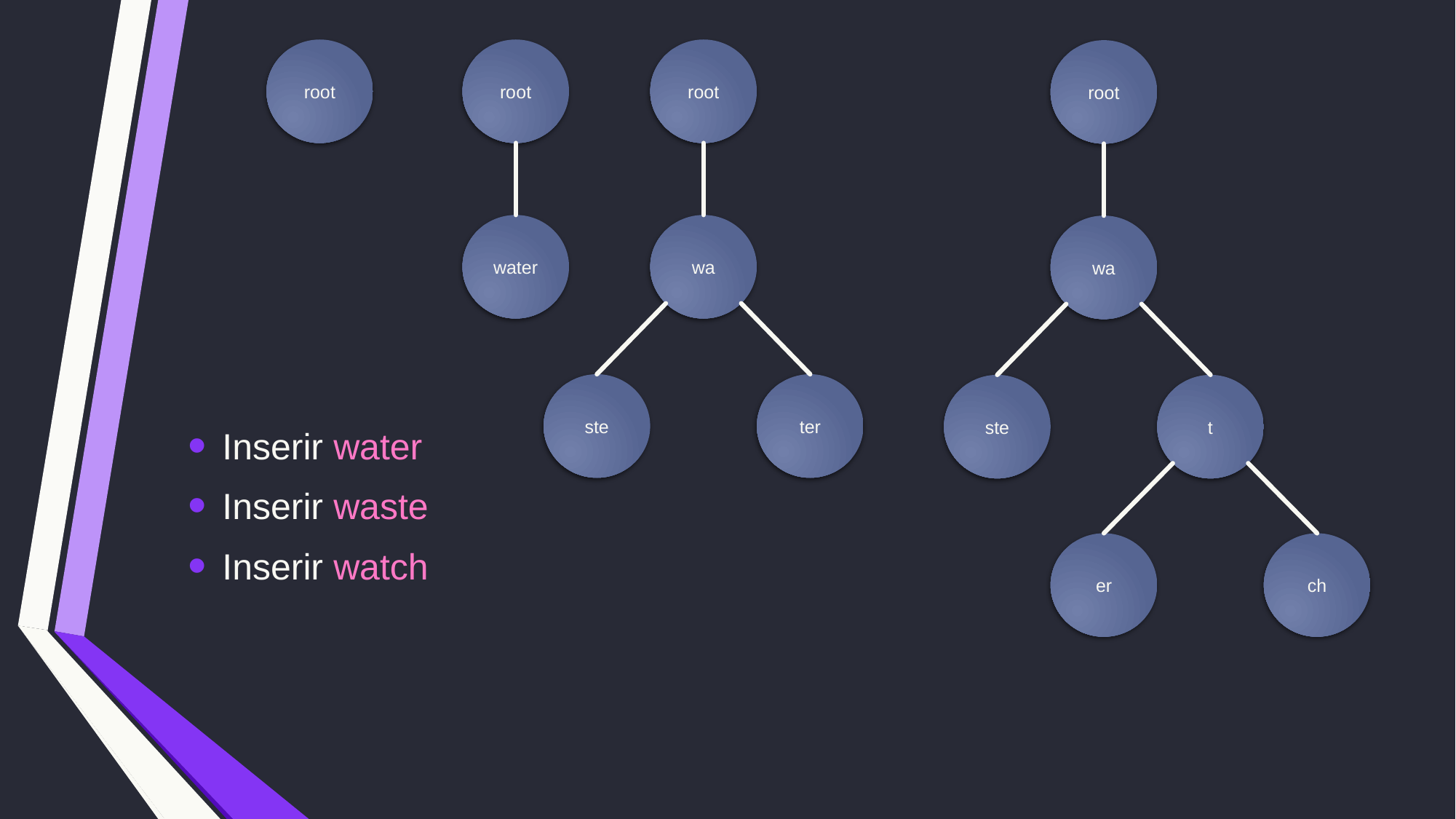

root
root
root
root
#
water
wa
wa
Inserir water
Inserir waste
Inserir watch
ste
ter
ste
t
er
ch